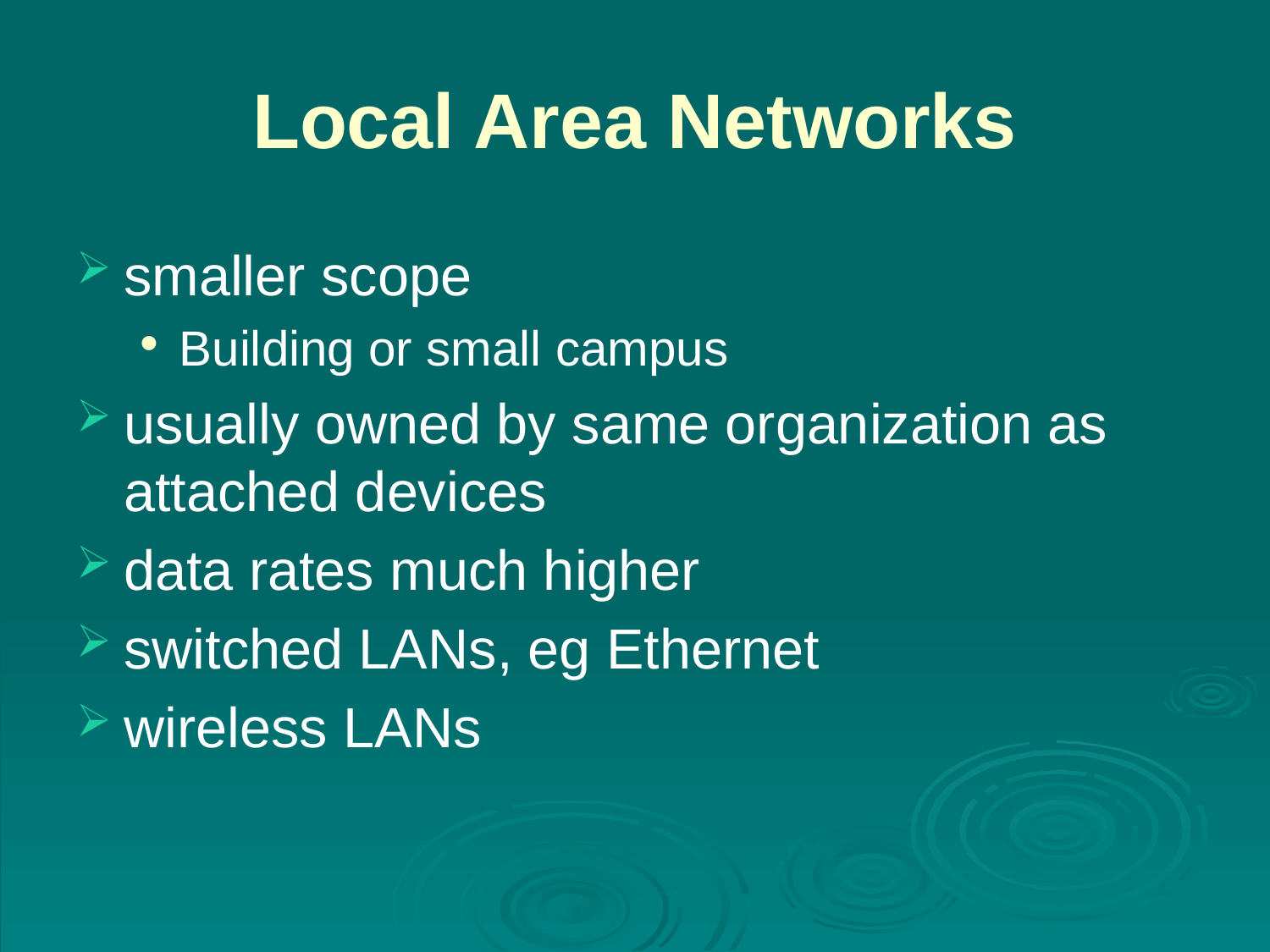

# Local Area Networks
smaller scope
Building or small campus
usually owned by same organization as attached devices
data rates much higher
switched LANs, eg Ethernet
wireless LANs